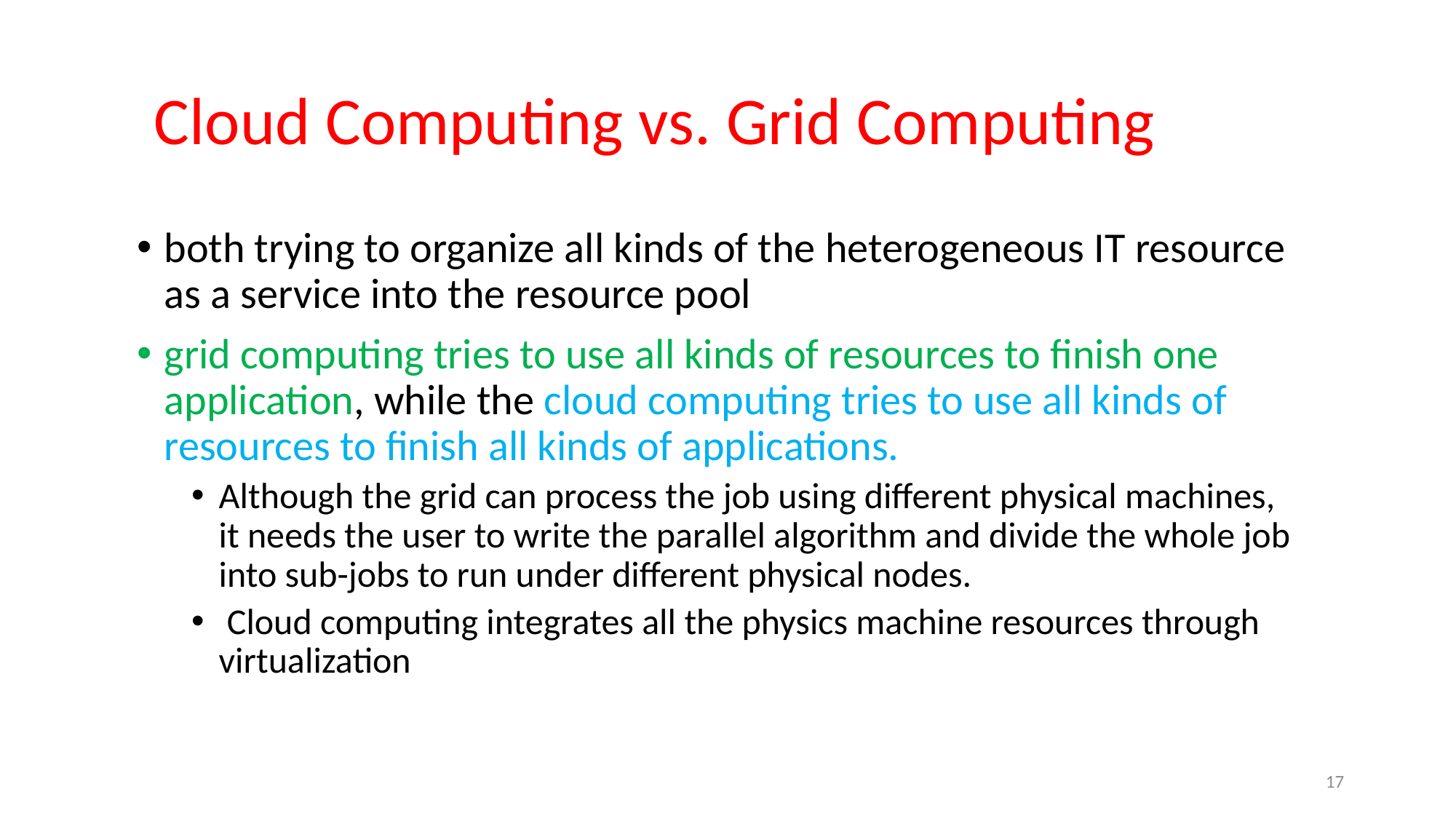

# Cloud Computing vs. Grid Computing
both trying to organize all kinds of the heterogeneous IT resource as a service into the resource pool
grid computing tries to use all kinds of resources to finish one application, while the cloud computing tries to use all kinds of resources to finish all kinds of applications.
Although the grid can process the job using different physical machines, it needs the user to write the parallel algorithm and divide the whole job into sub-jobs to run under different physical nodes.
 Cloud computing integrates all the physics machine resources through virtualization
17